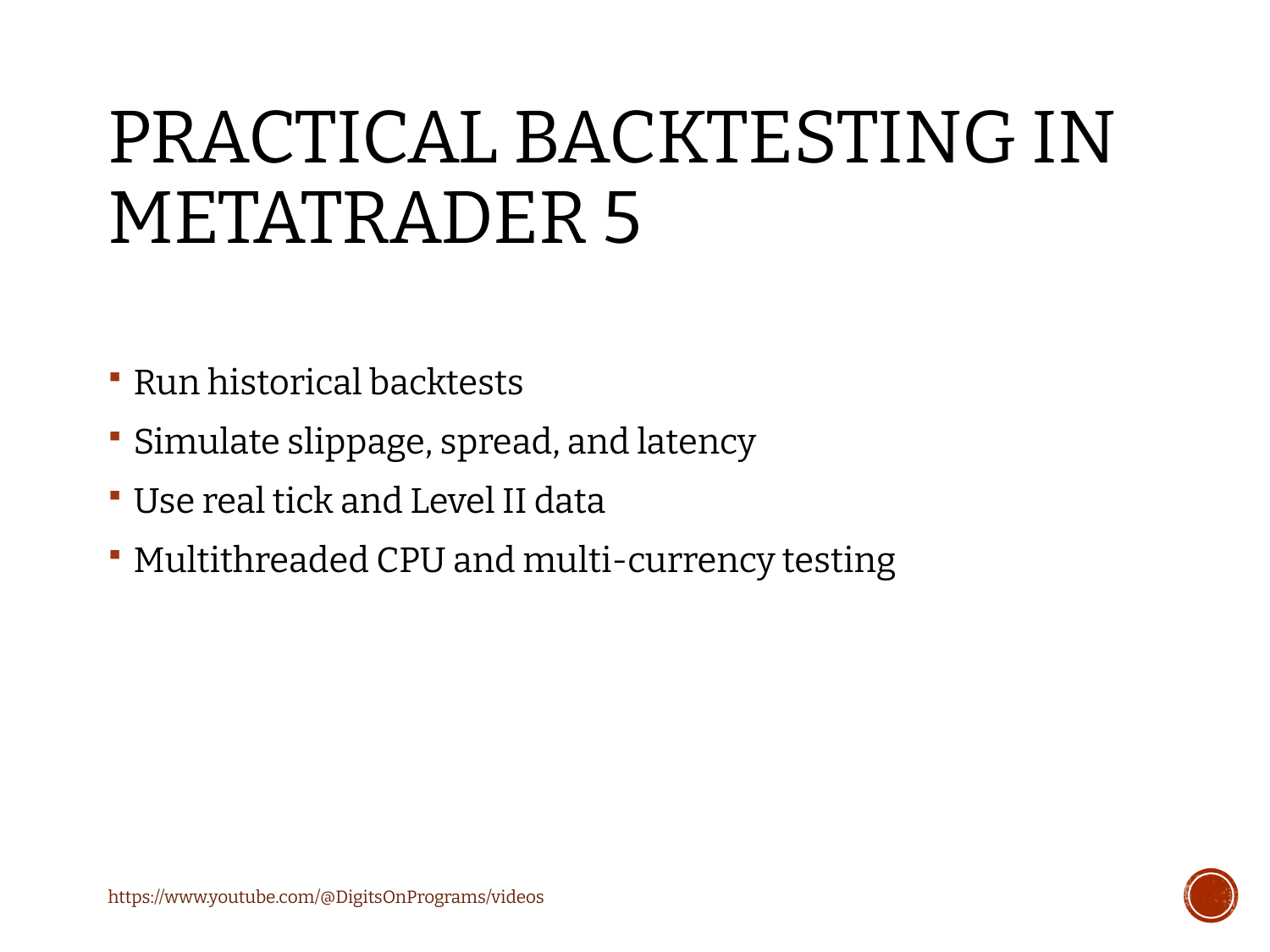

# Practical Backtesting in MetaTrader 5

Run historical backtests
Simulate slippage, spread, and latency
Use real tick and Level II data
Multithreaded CPU and multi-currency testing
https://www.youtube.com/@DigitsOnPrograms/videos